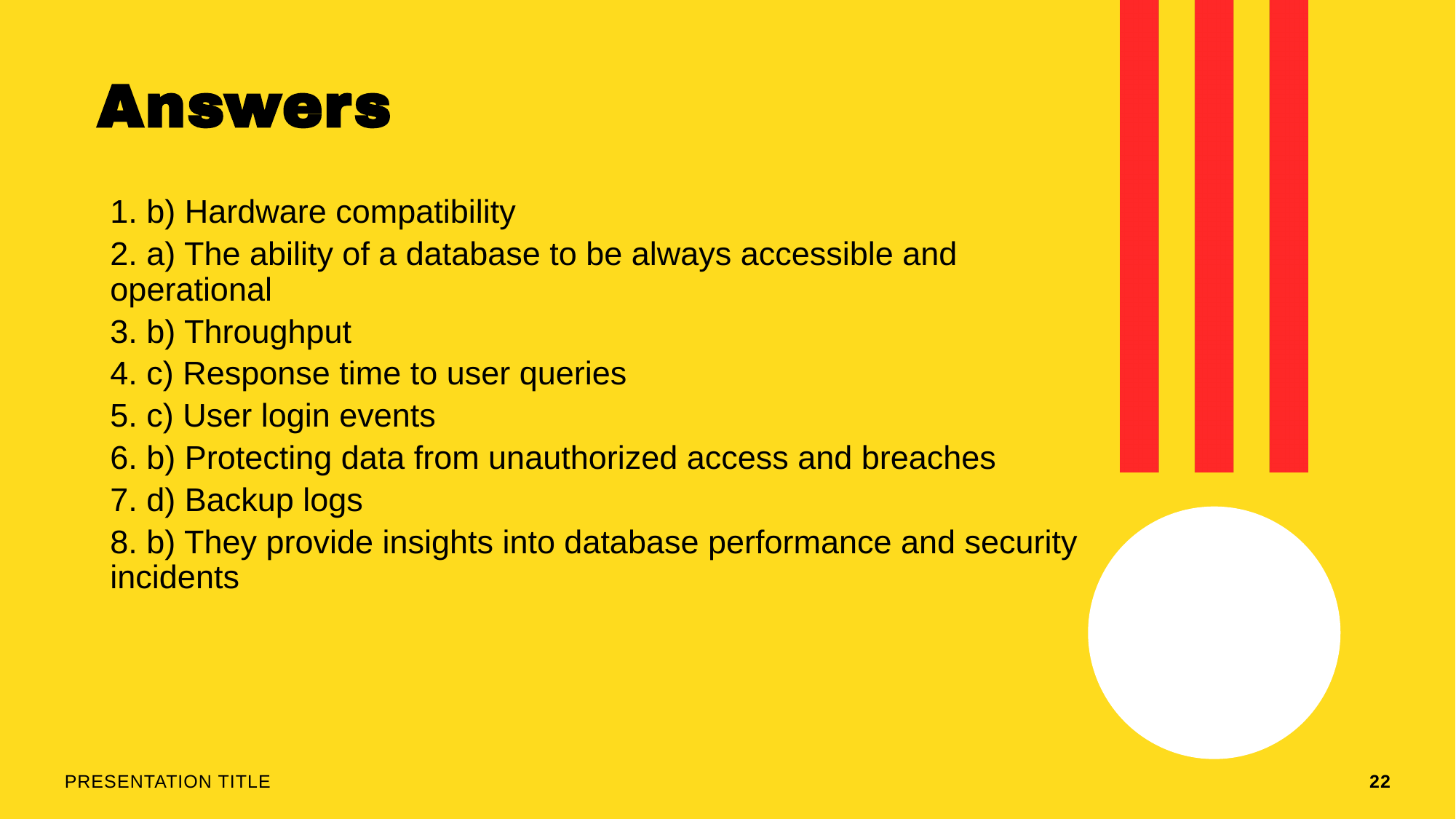

# Answers
1. b) Hardware compatibility
2. a) The ability of a database to be always accessible and operational
3. b) Throughput
4. c) Response time to user queries
5. c) User login events
6. b) Protecting data from unauthorized access and breaches
7. d) Backup logs
8. b) They provide insights into database performance and security incidents

PRESENTATION TITLE
22